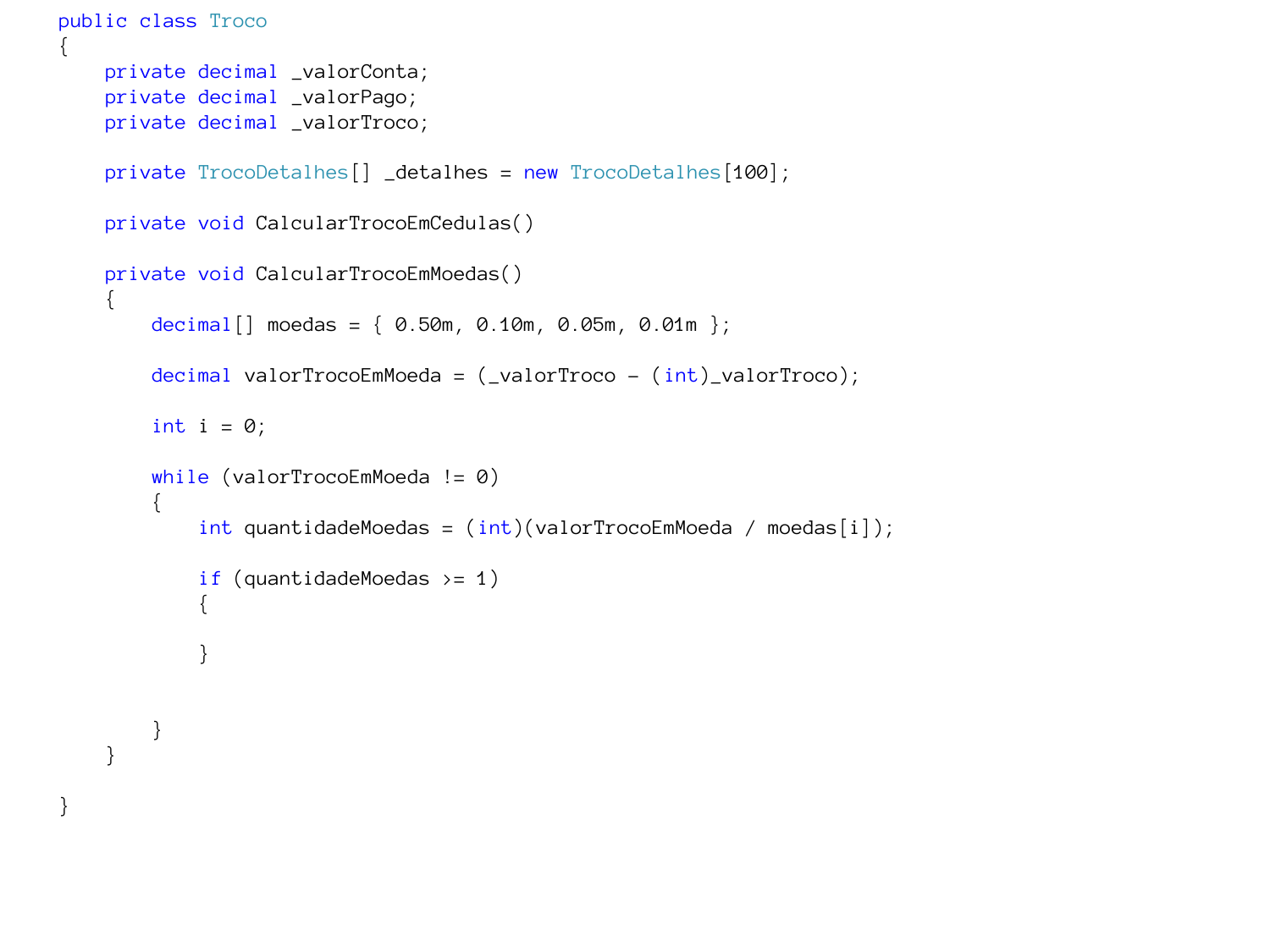

public class Troco
    {
        private decimal _valorConta;
        private decimal _valorPago;
        private decimal _valorTroco;

        private TrocoDetalhes[] _detalhes = new TrocoDetalhes[100];

        private void CalcularTrocoEmCedulas()

        private void CalcularTrocoEmMoedas()
        {
            decimal[] moedas = { 0.50m, 0.10m, 0.05m, 0.01m };

            decimal valorTrocoEmMoeda = (_valorTroco - (int)_valorTroco);

            int i = 0;

            while (valorTrocoEmMoeda != 0)
            {
                int quantidadeMoedas = (int)(valorTrocoEmMoeda / moedas[i]);

                if (quantidadeMoedas >= 1)
                {

                }

            }
        }

    }